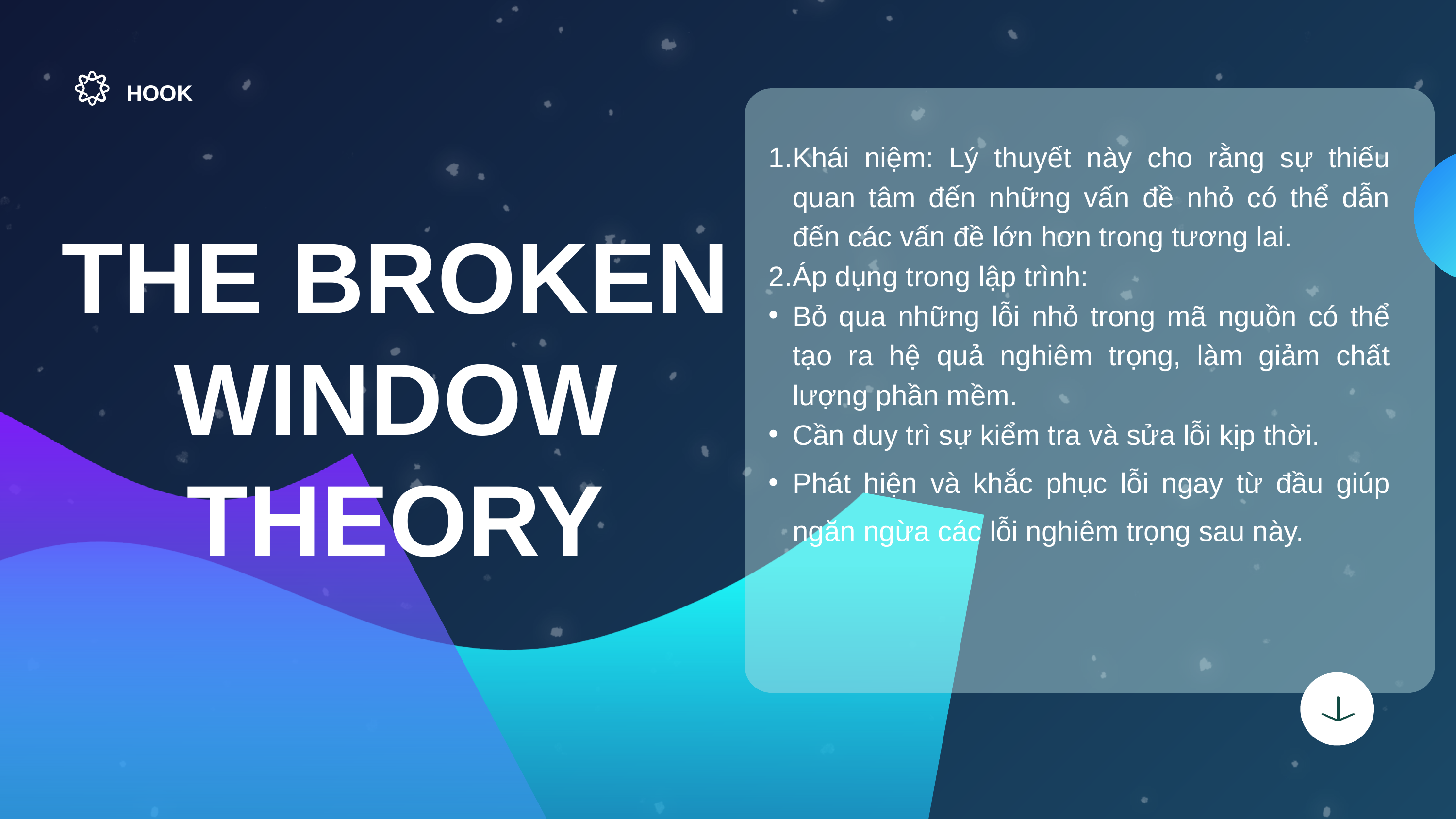

HOOK

Khái niệm: Lý thuyết này cho rằng sự thiếu quan tâm đến những vấn đề nhỏ có thể dẫn đến các vấn đề lớn hơn trong tương lai.
Áp dụng trong lập trình:
Bỏ qua những lỗi nhỏ trong mã nguồn có thể tạo ra hệ quả nghiêm trọng, làm giảm chất lượng phần mềm.
Cần duy trì sự kiểm tra và sửa lỗi kịp thời.
Phát hiện và khắc phục lỗi ngay từ đầu giúp ngăn ngừa các lỗi nghiêm trọng sau này.

THE BROKEN WINDOW THEORY